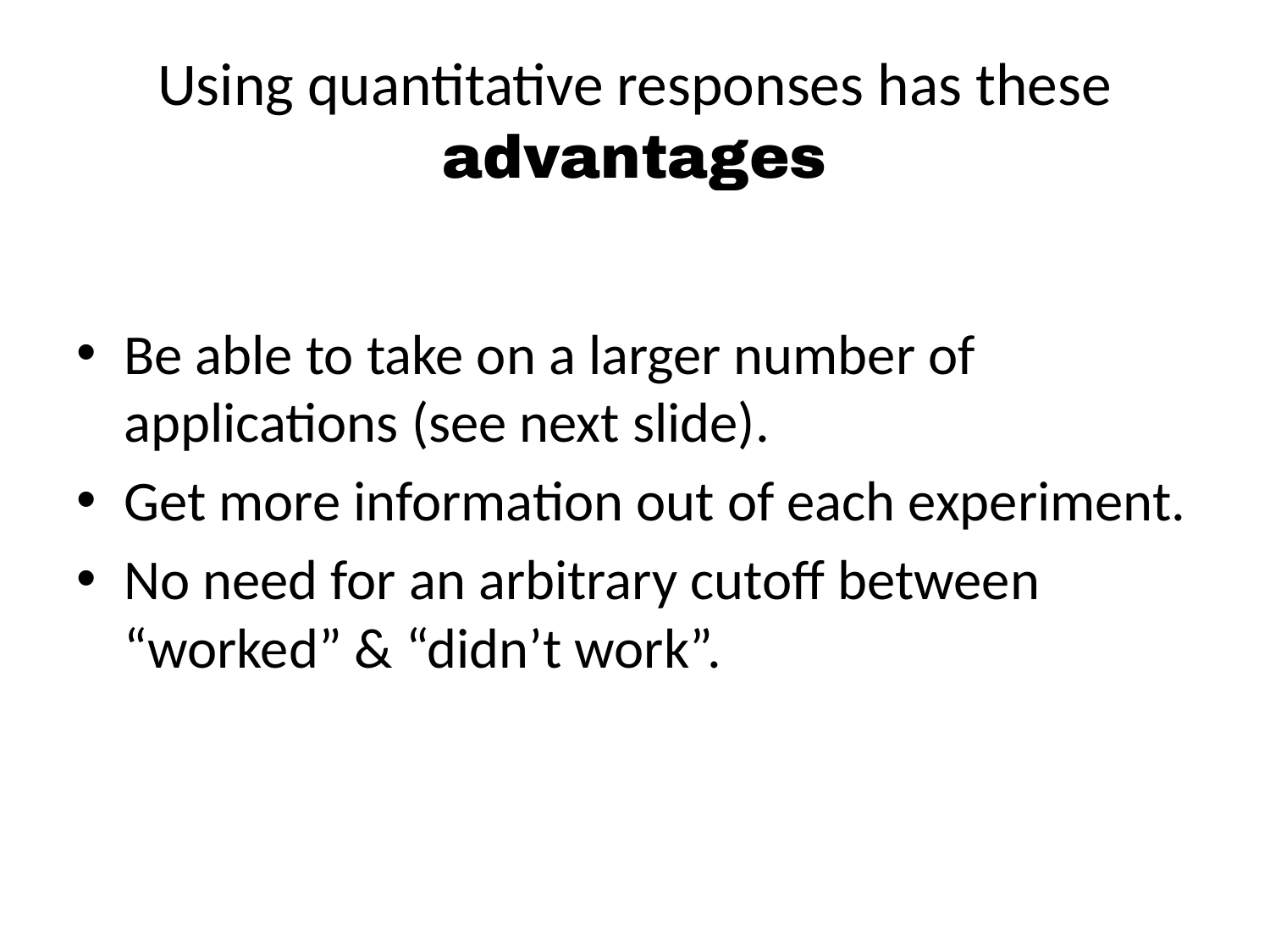

# Using quantitative responses has these advantages
Be able to take on a larger number of applications (see next slide).
Get more information out of each experiment.
No need for an arbitrary cutoff between “worked” & “didn’t work”.